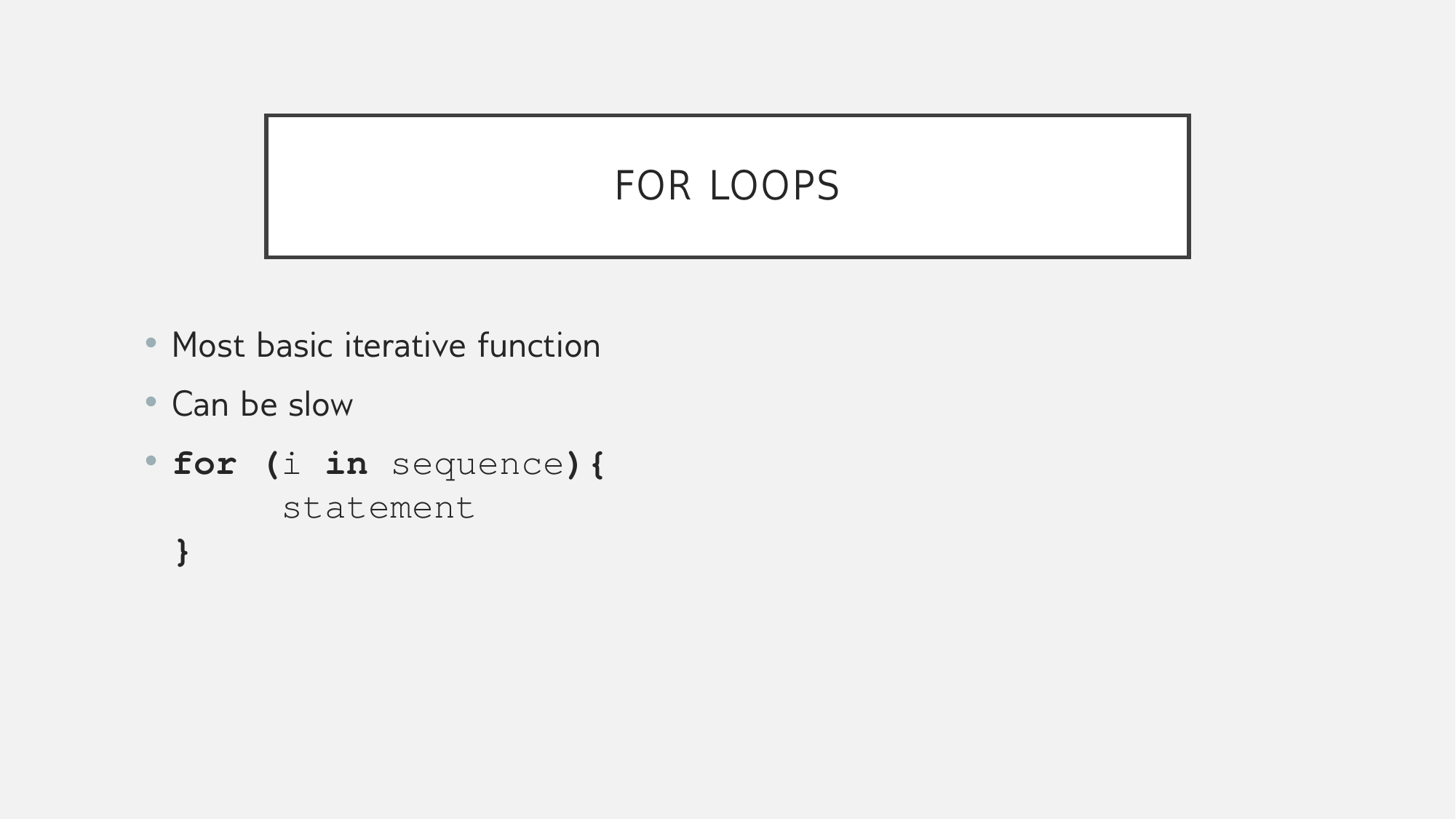

# For loops
Most basic iterative function
Can be slow
for (i in sequence){
	statement
}